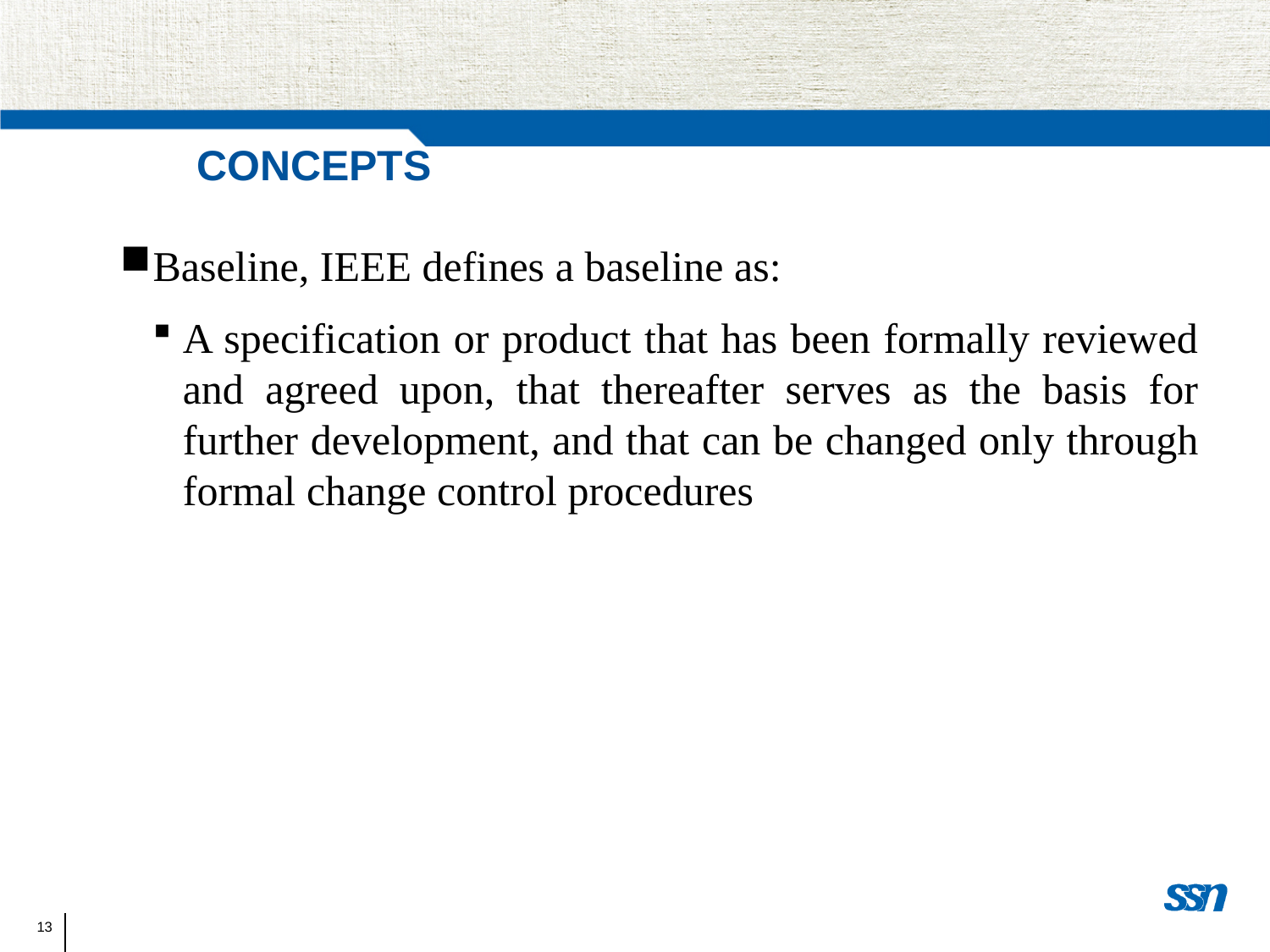

Concepts
Baseline, IEEE defines a baseline as:
A specification or product that has been formally reviewed and agreed upon, that thereafter serves as the basis for further development, and that can be changed only through formal change control procedures